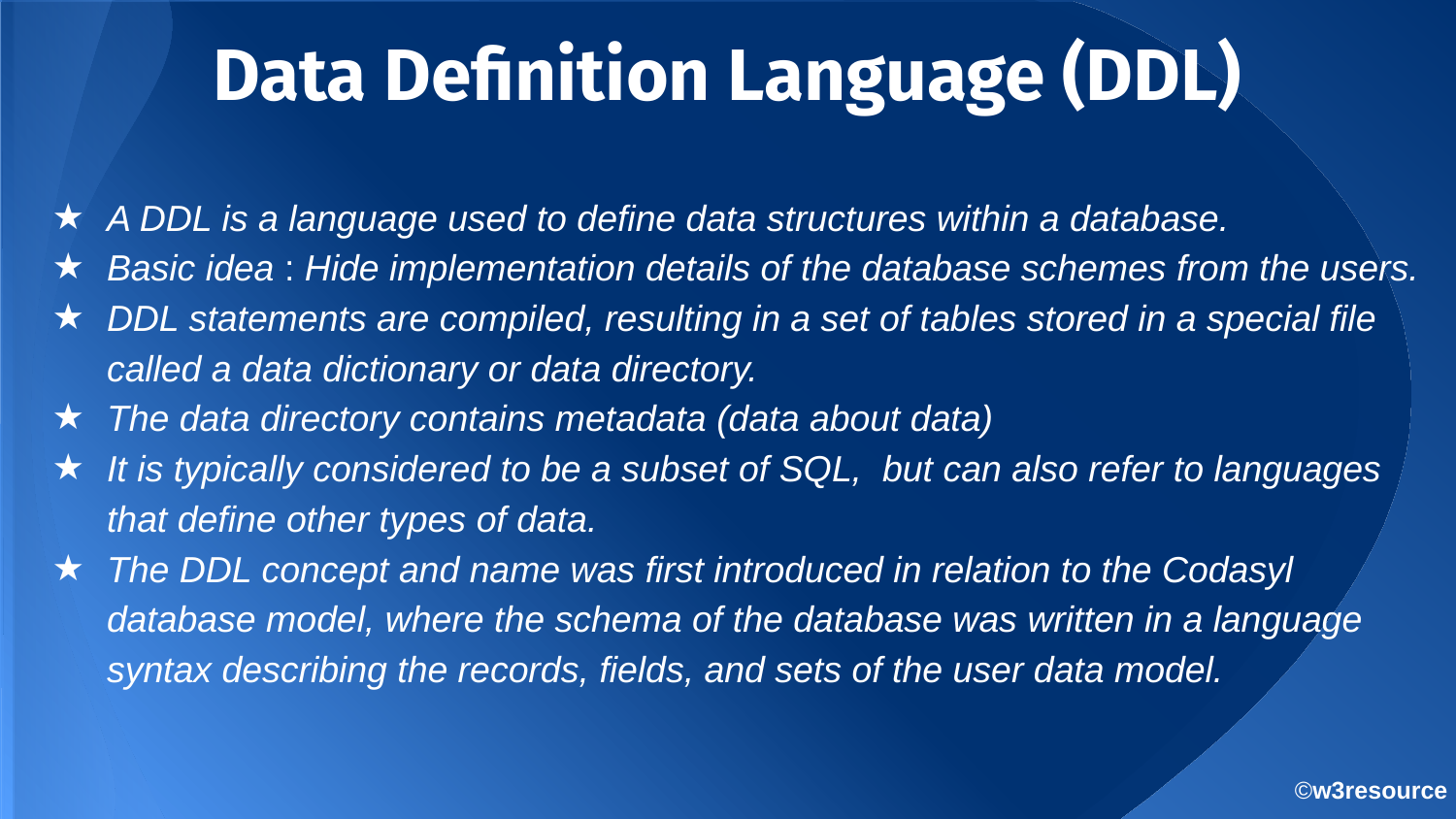

# Data Definition Language (DDL)
A DDL is a language used to define data structures within a database.
Basic idea : Hide implementation details of the database schemes from the users.
DDL statements are compiled, resulting in a set of tables stored in a special file called a data dictionary or data directory.
The data directory contains metadata (data about data)
It is typically considered to be a subset of SQL,  but can also refer to languages that define other types of data.
The DDL concept and name was first introduced in relation to the Codasyl database model, where the schema of the database was written in a language syntax describing the records, fields, and sets of the user data model.

©w3resource